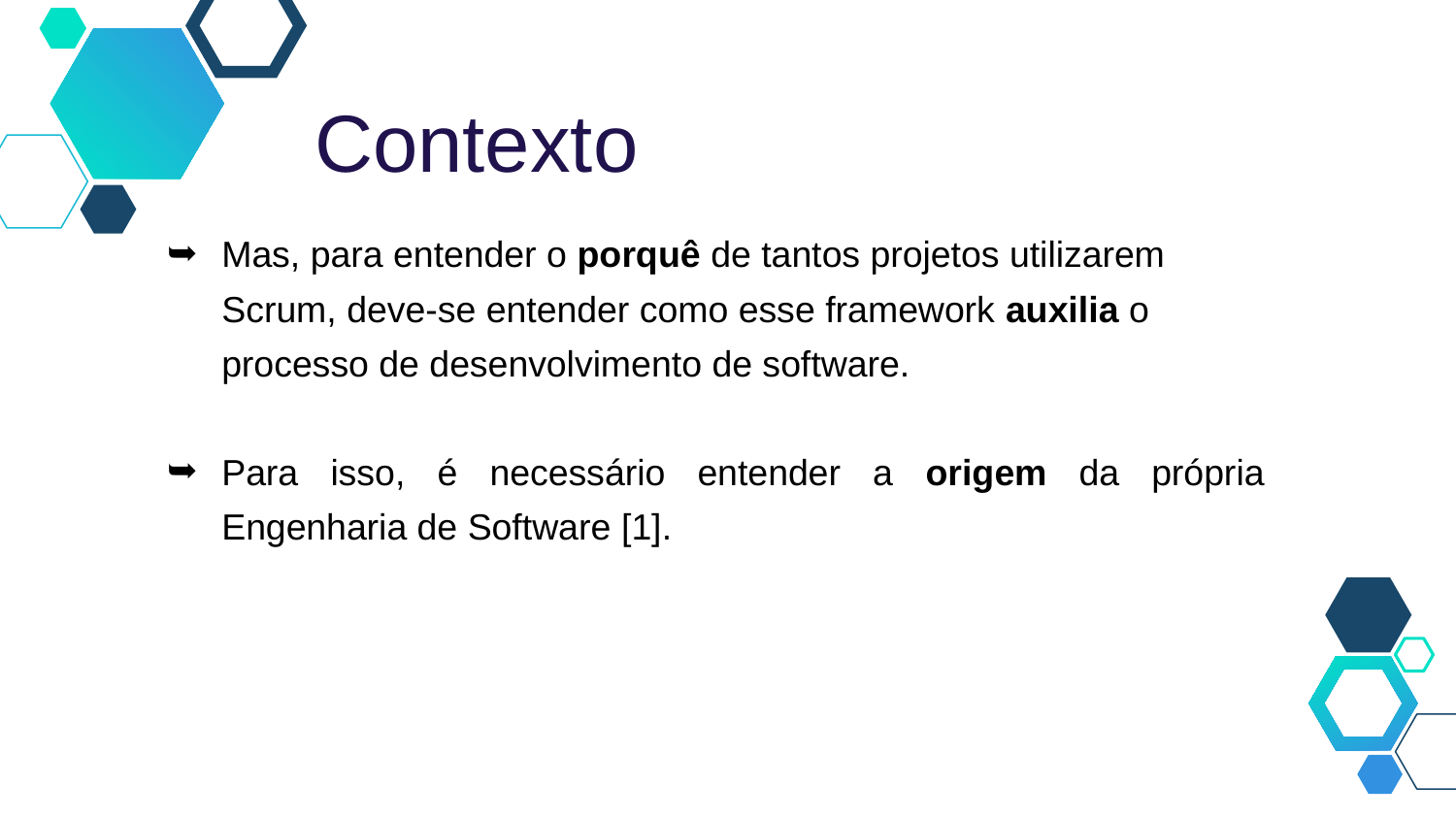

Contexto
Mas, para entender o porquê de tantos projetos utilizarem Scrum, deve-se entender como esse framework auxilia o processo de desenvolvimento de software.
Para isso, é necessário entender a origem da própria Engenharia de Software [1].